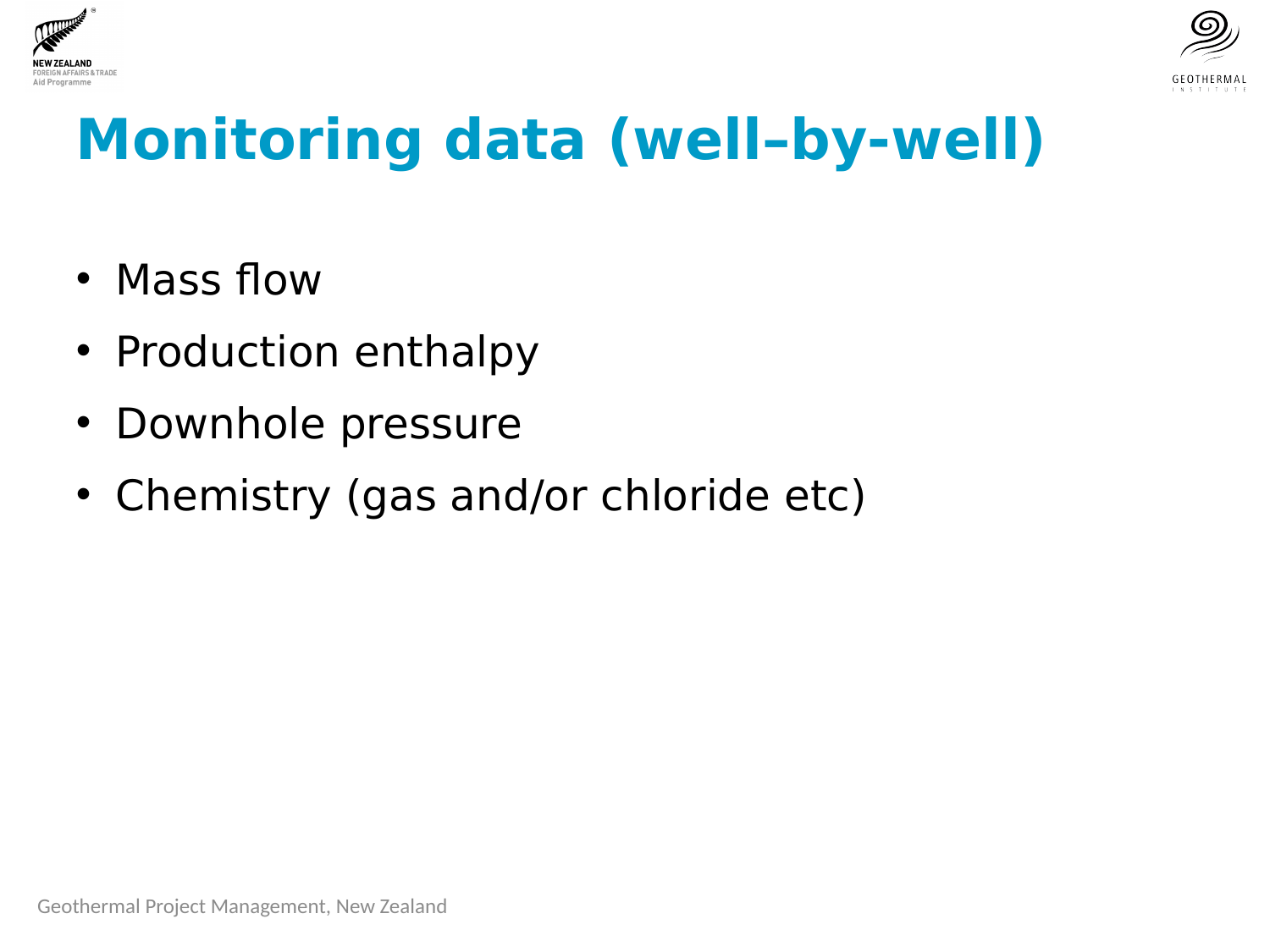

# Monitoring data (well–by-well)
Mass flow
Production enthalpy
Downhole pressure
Chemistry (gas and/or chloride etc)